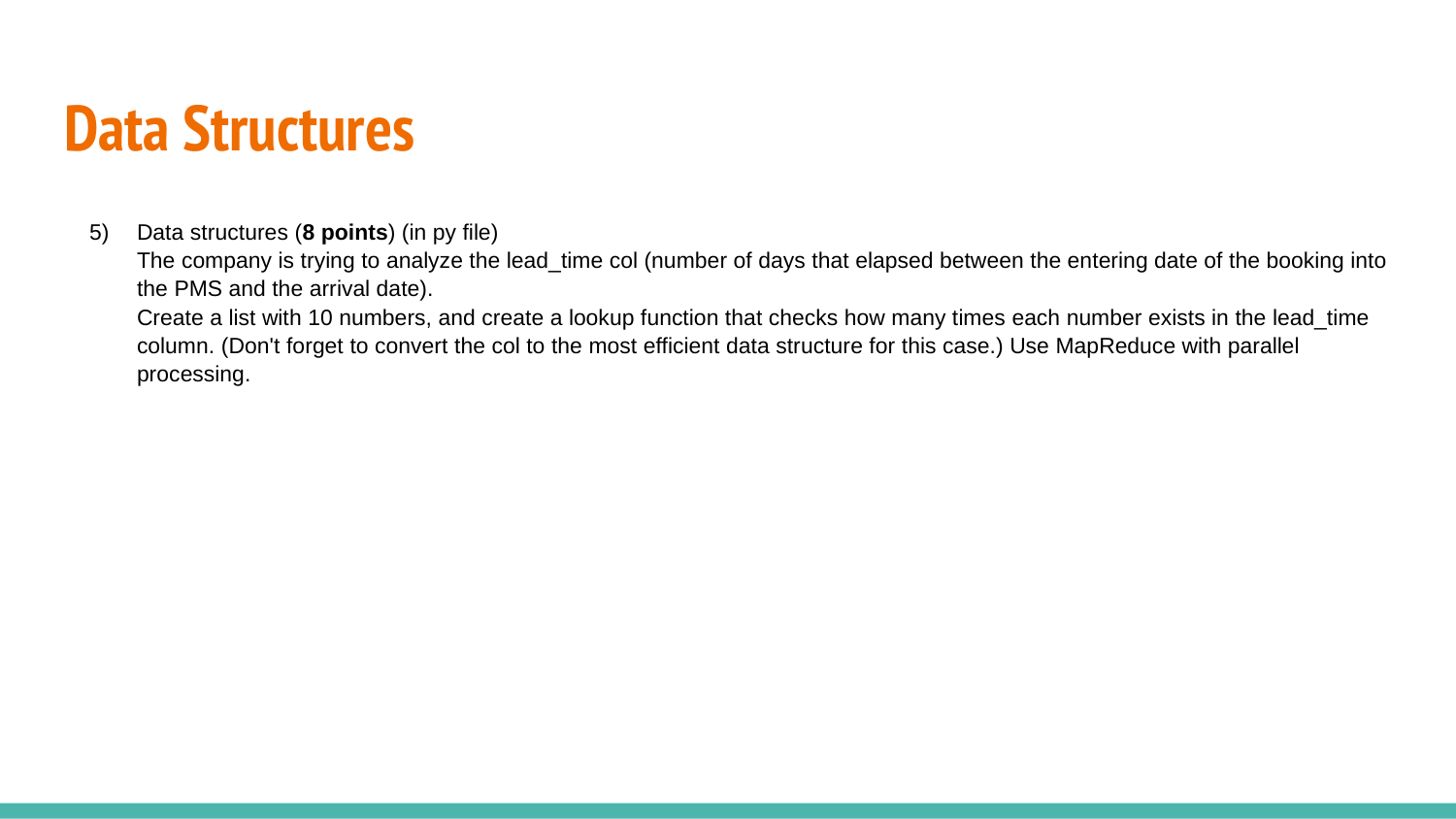

# Data Structures
Data structures (8 points) (in py file)
The company is trying to analyze the lead_time col (number of days that elapsed between the entering date of the booking into the PMS and the arrival date).
Create a list with 10 numbers, and create a lookup function that checks how many times each number exists in the lead_time column. (Don't forget to convert the col to the most efficient data structure for this case.) Use MapReduce with parallel processing.